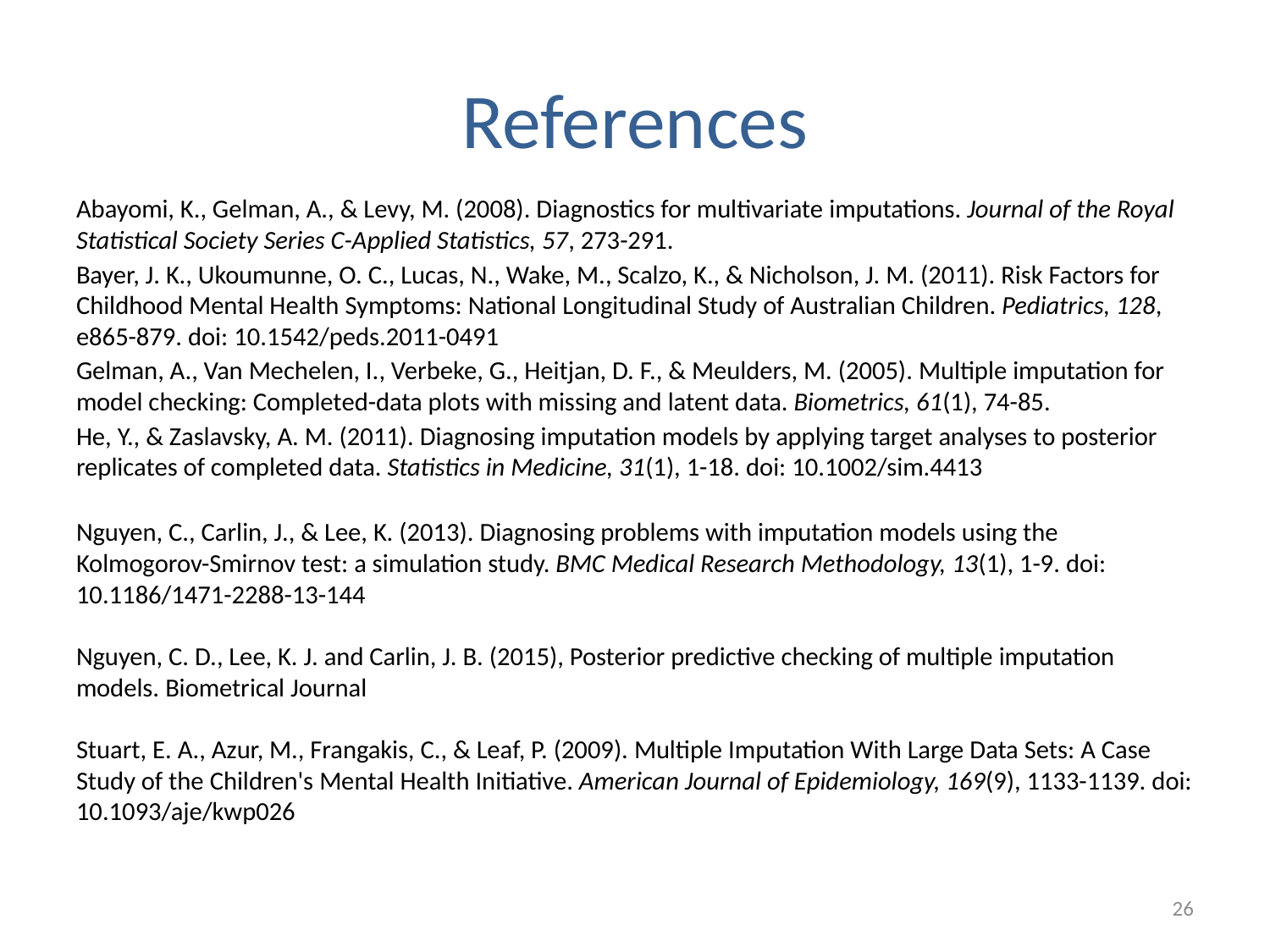

# References
Abayomi, K., Gelman, A., & Levy, M. (2008). Diagnostics for multivariate imputations. Journal of the Royal Statistical Society Series C-Applied Statistics, 57, 273-291.
Bayer, J. K., Ukoumunne, O. C., Lucas, N., Wake, M., Scalzo, K., & Nicholson, J. M. (2011). Risk Factors for Childhood Mental Health Symptoms: National Longitudinal Study of Australian Children. Pediatrics, 128, e865-879. doi: 10.1542/peds.2011-0491
Gelman, A., Van Mechelen, I., Verbeke, G., Heitjan, D. F., & Meulders, M. (2005). Multiple imputation for model checking: Completed-data plots with missing and latent data. Biometrics, 61(1), 74-85.
He, Y., & Zaslavsky, A. M. (2011). Diagnosing imputation models by applying target analyses to posterior replicates of completed data. Statistics in Medicine, 31(1), 1-18. doi: 10.1002/sim.4413

Nguyen, C., Carlin, J., & Lee, K. (2013). Diagnosing problems with imputation models using the Kolmogorov-Smirnov test: a simulation study. BMC Medical Research Methodology, 13(1), 1-9. doi: 10.1186/1471-2288-13-144

Nguyen, C. D., Lee, K. J. and Carlin, J. B. (2015), Posterior predictive checking of multiple imputation models. Biometrical Journal

Stuart, E. A., Azur, M., Frangakis, C., & Leaf, P. (2009). Multiple Imputation With Large Data Sets: A Case Study of the Children's Mental Health Initiative. American Journal of Epidemiology, 169(9), 1133-1139. doi: 10.1093/aje/kwp026

26